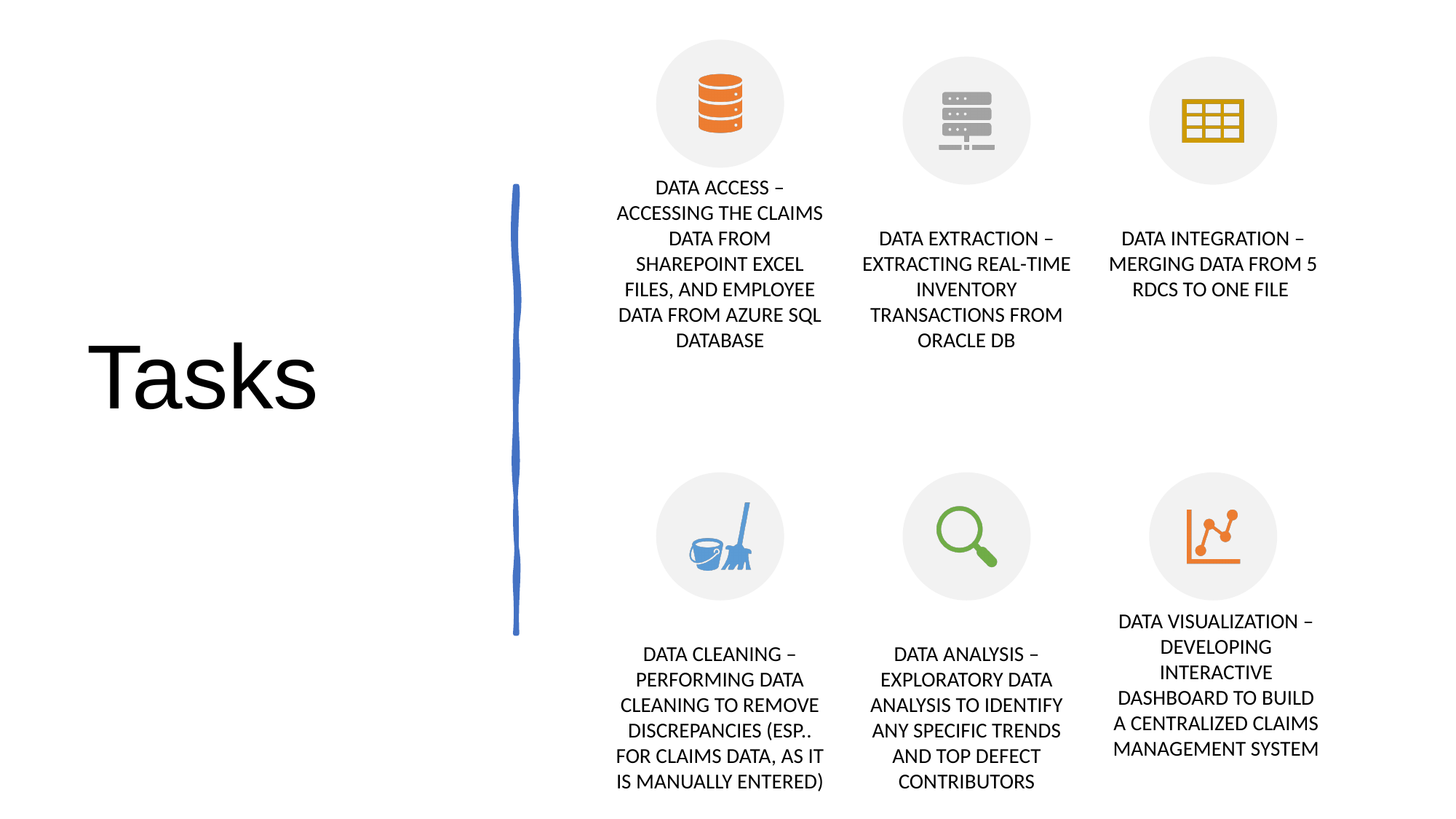

Data Access – accessing the claims data from SharePoint excel files, and employee data from Azure SQL Database
Data Extraction – extracting real-time inventory transactions from oracle DB
Data Integration – merging data from 5 RDCs to one file
Data Cleaning – performing data cleaning to remove discrepancies (esp.. for claims data, as it is manually entered)
Data Analysis – exploratory data analysis to identify any specific trends and top defect contributors
Data Visualization – developing interactive dashboard to build a centralized claims management system
# Tasks